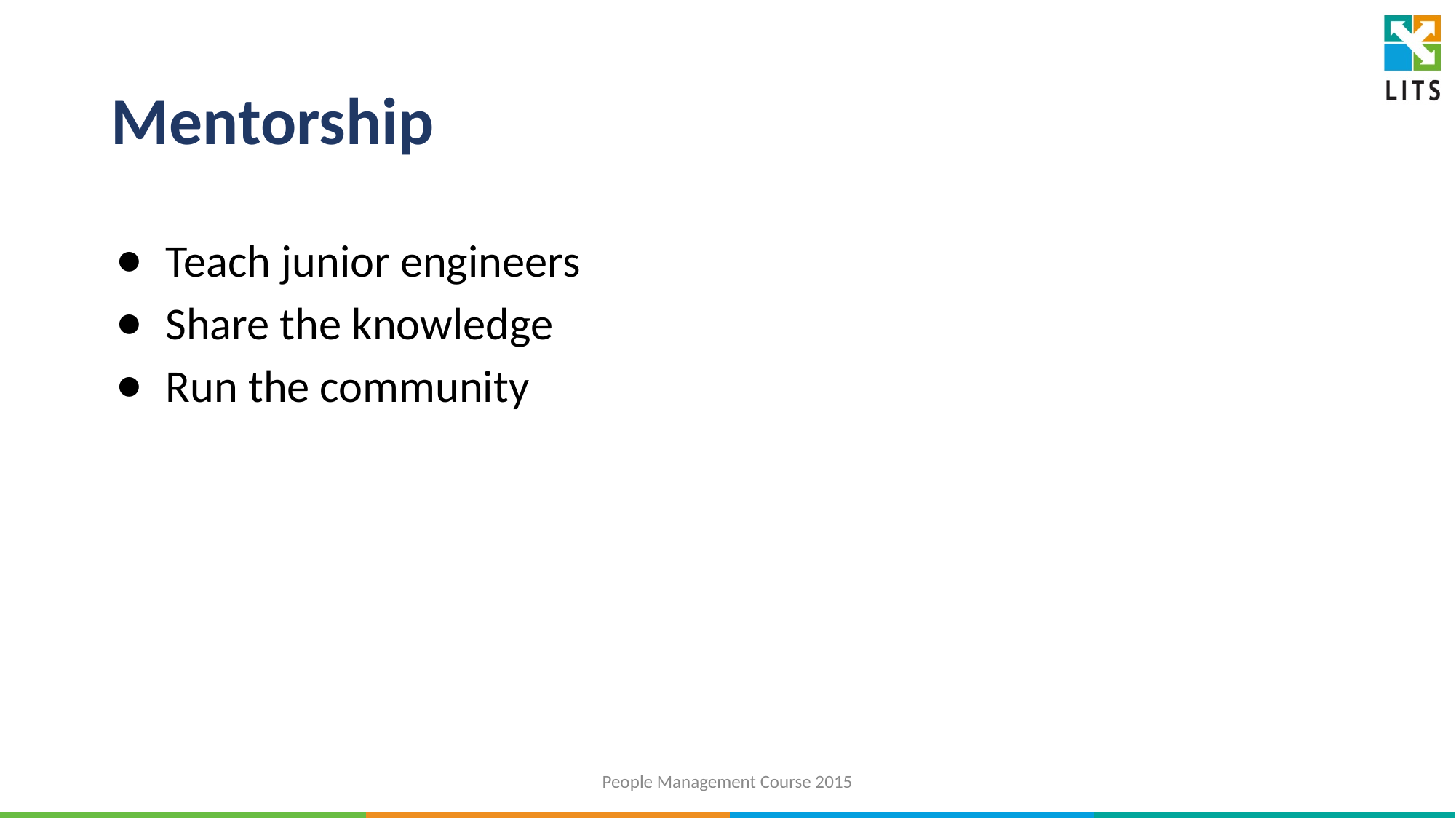

# Mentorship
Teach junior engineers
Share the knowledge
Run the community
People Management Course 2015